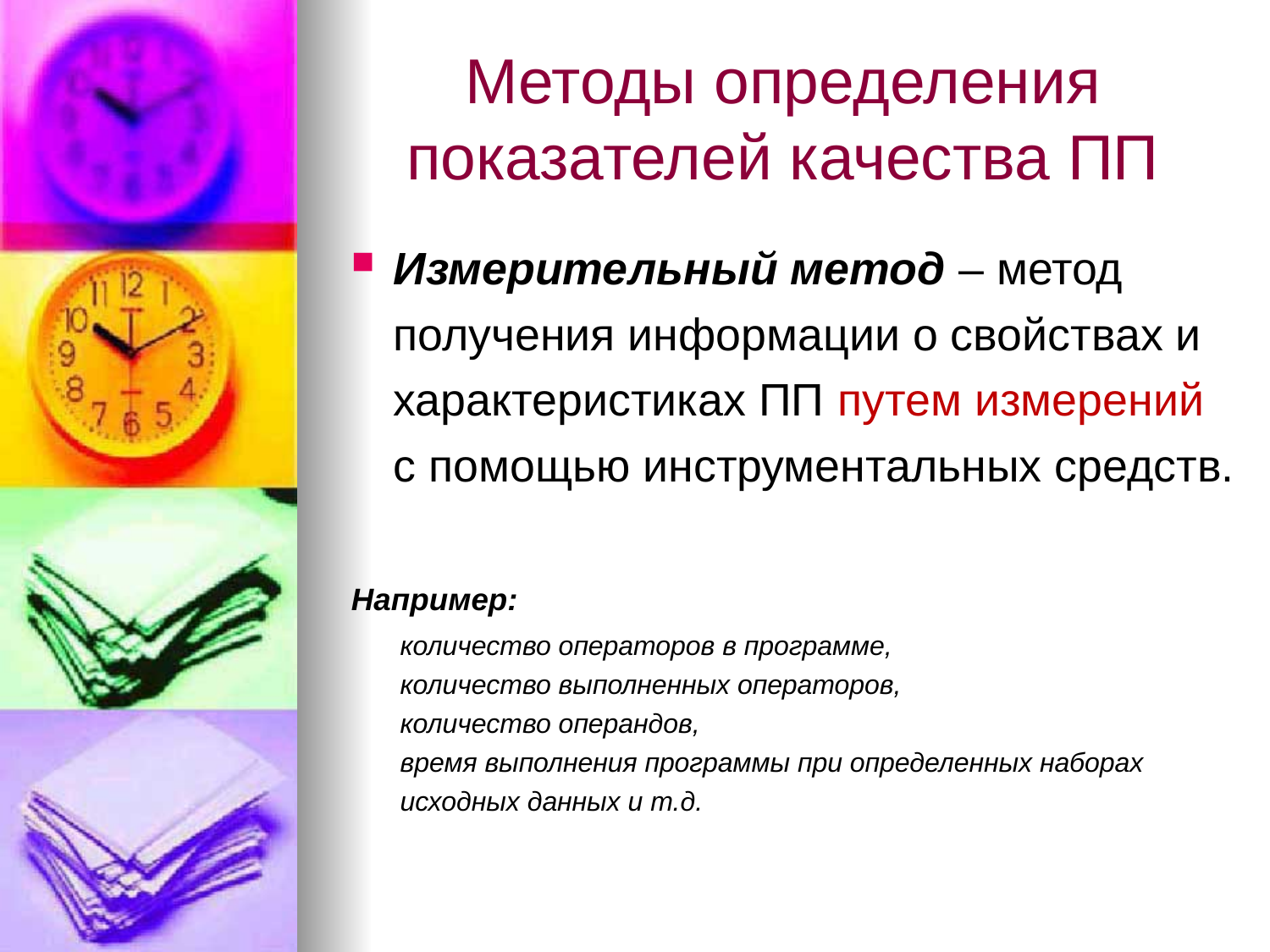

# Методы определения показателей качества ПП
Измерительный метод – метод получения информации о свойствах и характеристиках ПП путем измерений с помощью инструментальных средств.

Например:
количество операторов в программе,
количество выполненных операторов,
количество операндов,
время выполнения программы при определенных наборах исходных данных и т.д.